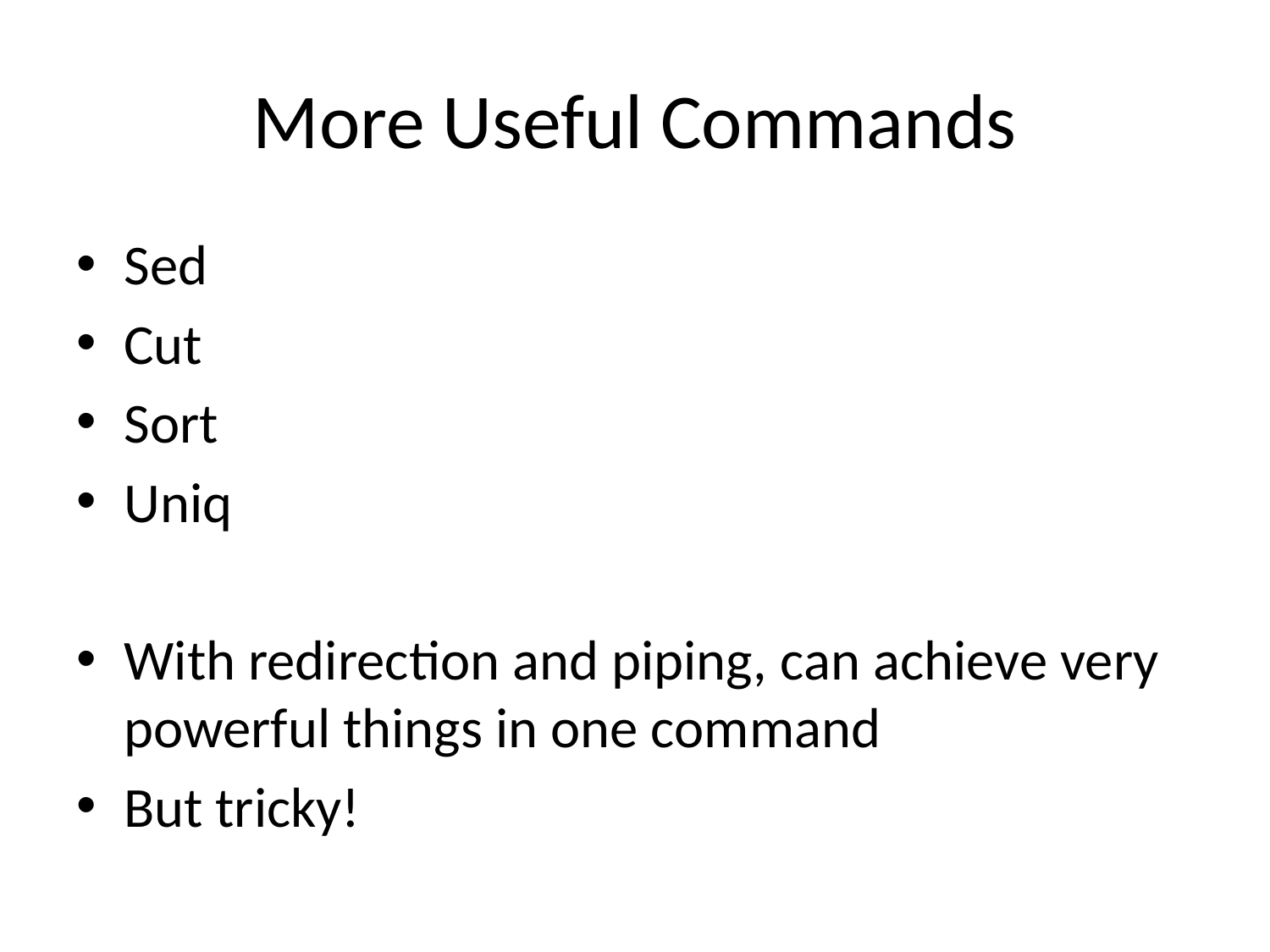

# More Useful Commands
Sed
Cut
Sort
Uniq

With redirection and piping, can achieve very powerful things in one command
But tricky!